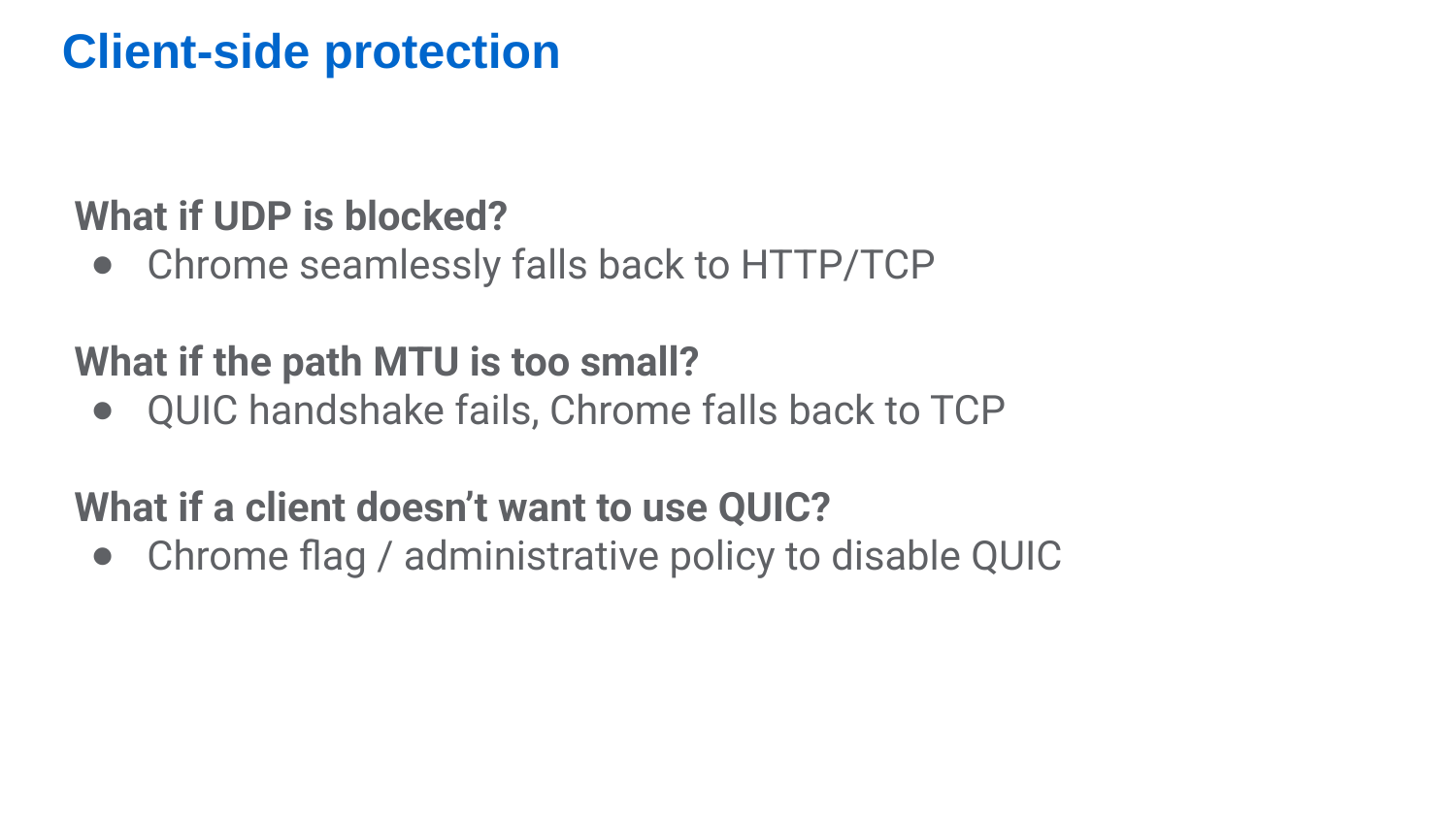

# Client-side protection
What if UDP is blocked?
Chrome seamlessly falls back to HTTP/TCP

What if the path MTU is too small?
QUIC handshake fails, Chrome falls back to TCP

What if a client doesn’t want to use QUIC?
Chrome flag / administrative policy to disable QUIC